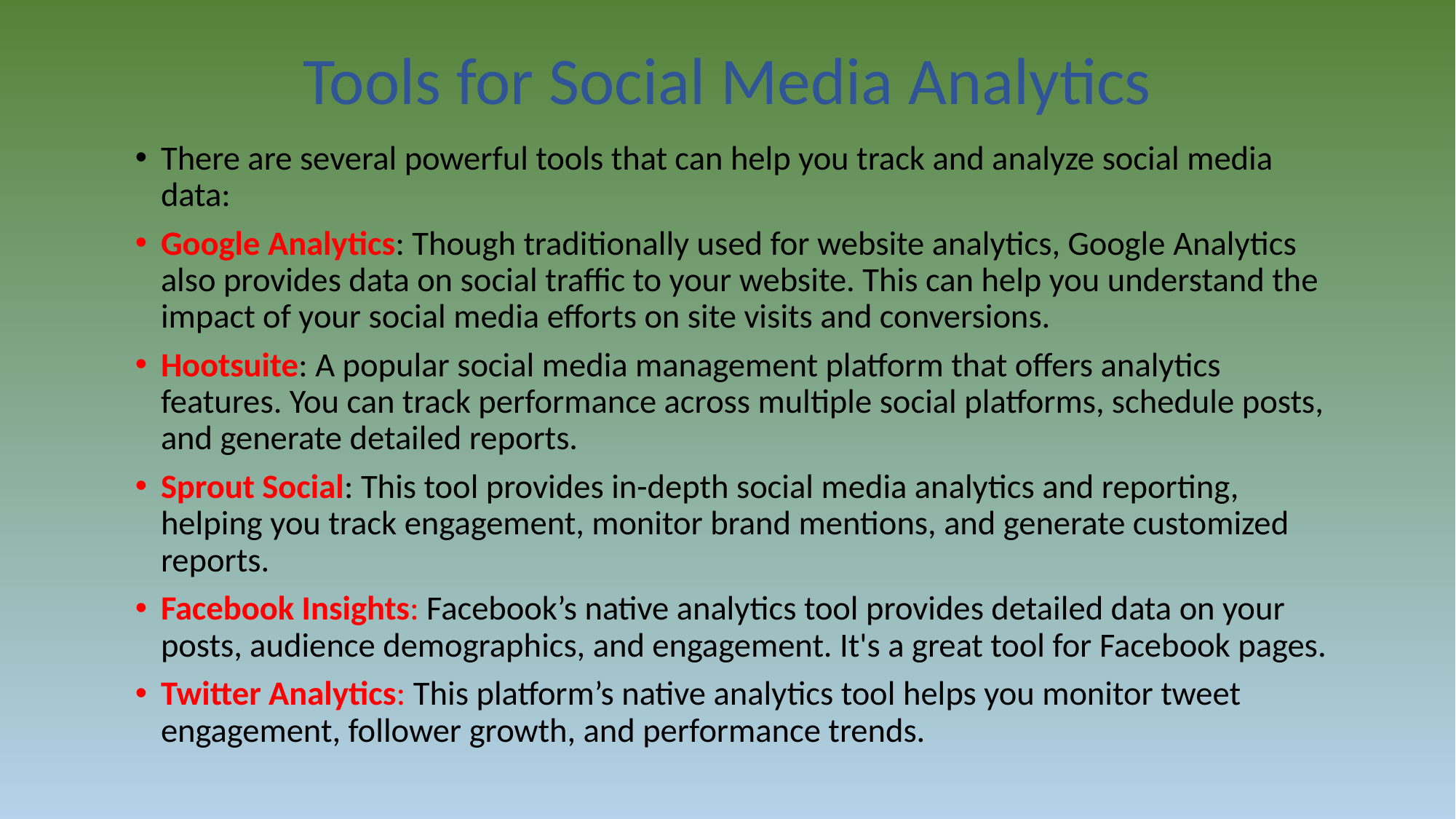

# Tools for Social Media Analytics
There are several powerful tools that can help you track and analyze social media data:
Google Analytics: Though traditionally used for website analytics, Google Analytics also provides data on social traffic to your website. This can help you understand the impact of your social media efforts on site visits and conversions.
Hootsuite: A popular social media management platform that offers analytics features. You can track performance across multiple social platforms, schedule posts, and generate detailed reports.
Sprout Social: This tool provides in-depth social media analytics and reporting, helping you track engagement, monitor brand mentions, and generate customized reports.
Facebook Insights: Facebook’s native analytics tool provides detailed data on your posts, audience demographics, and engagement. It's a great tool for Facebook pages.
Twitter Analytics: This platform’s native analytics tool helps you monitor tweet engagement, follower growth, and performance trends.